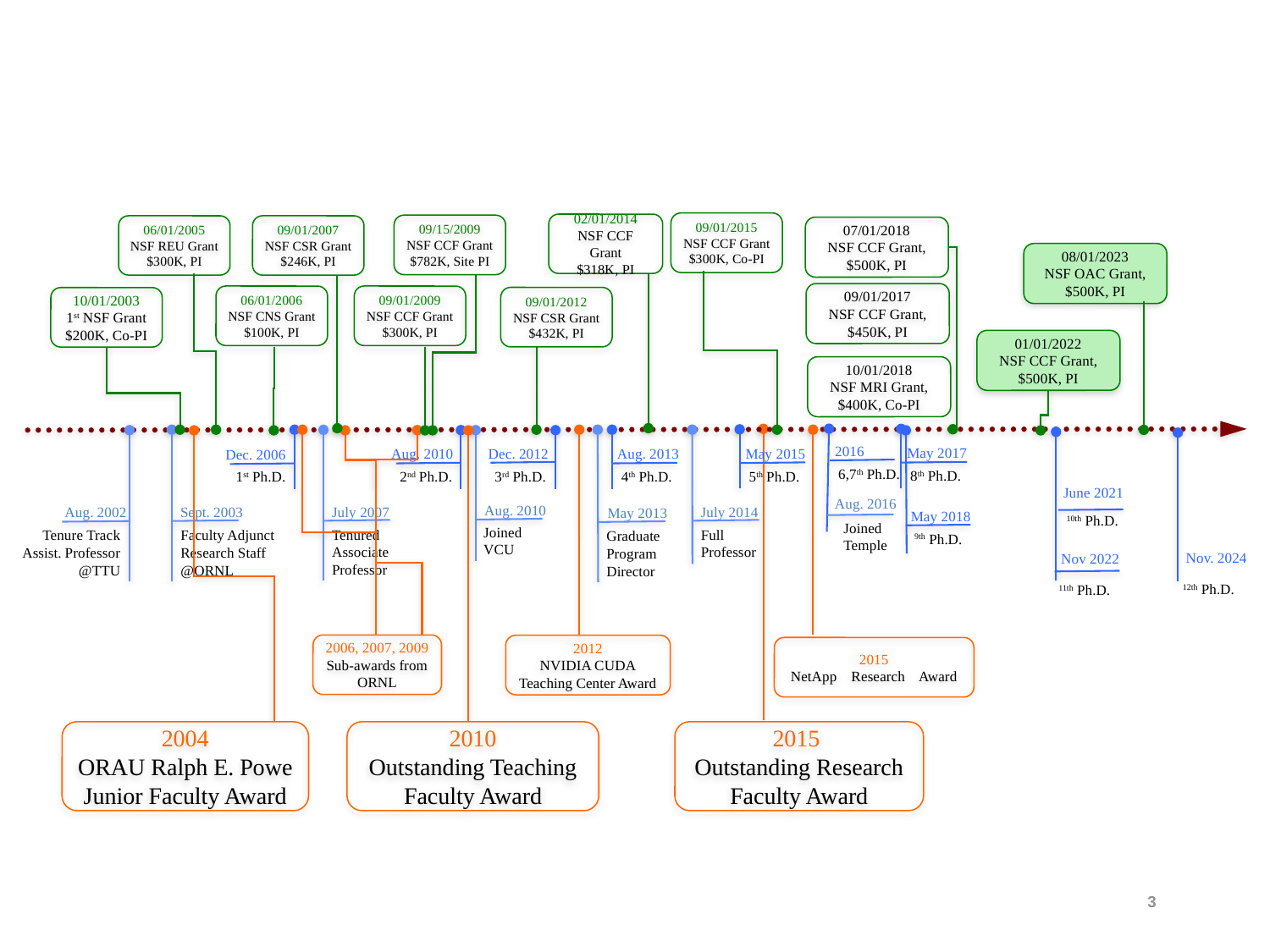

09/01/2015
NSF CCF Grant
$300K, Co-PI
02/01/2014
NSF CCF Grant
$318K, PI
09/15/2009
NSF CCF Grant
$782K, Site PI
06/01/2005
NSF REU Grant
$300K, PI
09/01/2007
NSF CSR Grant
$246K, PI
07/01/2018
NSF CCF Grant, $500K, PI
08/01/2023
NSF OAC Grant, $500K, PI
09/01/2017
NSF CCF Grant, $450K, PI
06/01/2006
NSF CNS Grant
$100K, PI
09/01/2009
NSF CCF Grant
$300K, PI
09/01/2012
NSF CSR Grant
$432K, PI
10/01/2003
1st NSF Grant
$200K, Co-PI
01/01/2022
NSF CCF Grant, $500K, PI
10/01/2018
NSF MRI Grant, $400K, Co-PI
2016
6,7th Ph.D.
Joined
Temple
May 2017
8th Ph.D.
May 2015
5th Ph.D.
Aug. 2010
Dec. 2012
Aug. 2013
Dec. 2006
1st Ph.D.
2nd Ph.D.
3rd Ph.D.
4th Ph.D.
June 2021
Aug. 2016
Aug. 2010
July 2007
July 2014
Aug. 2002
Sept. 2003
May 2013
May 2018
10th Ph.D.
Joined
VCU
Tenured
Associate
Professor
Full
Professor
Tenure Track
Assist. Professor
@TTU
Faculty Adjunct
Research Staff
@ORNL
Graduate
Program
Director
9th Ph.D.
Nov. 2024
Nov 2022
12th Ph.D.
11th Ph.D.
2006, 2007, 2009
Sub-awards from ORNL
2012
NVIDIA CUDA
Teaching Center Award
2015
NetApp    Research    Award
2004
ORAU Ralph E. Powe
Junior Faculty Award
2010
Outstanding Teaching Faculty Award
2015
Outstanding Research Faculty Award